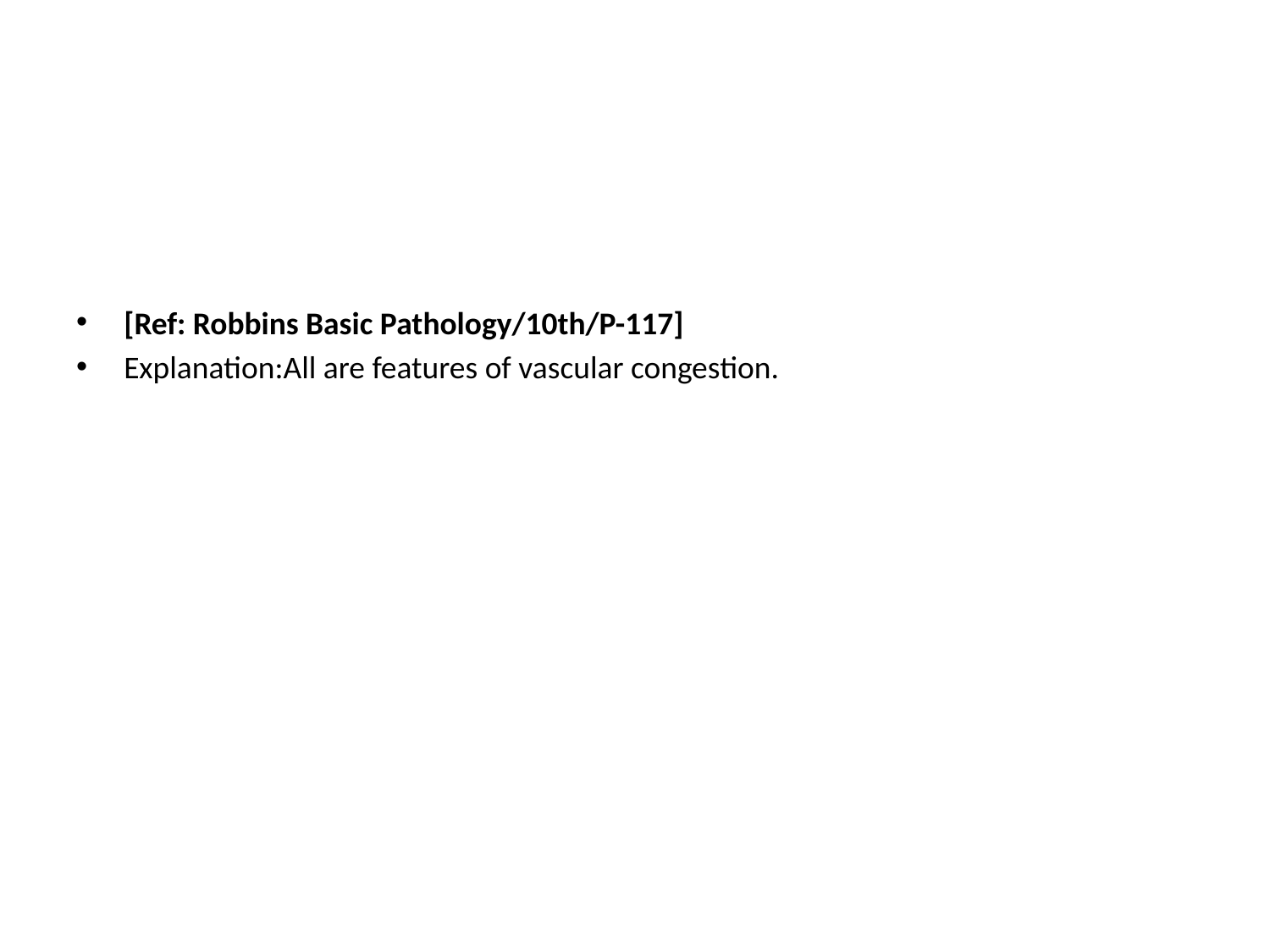

[Ref: Robbins Basic Pathology/10th/P-117]
Explanation:All are features of vascular congestion.